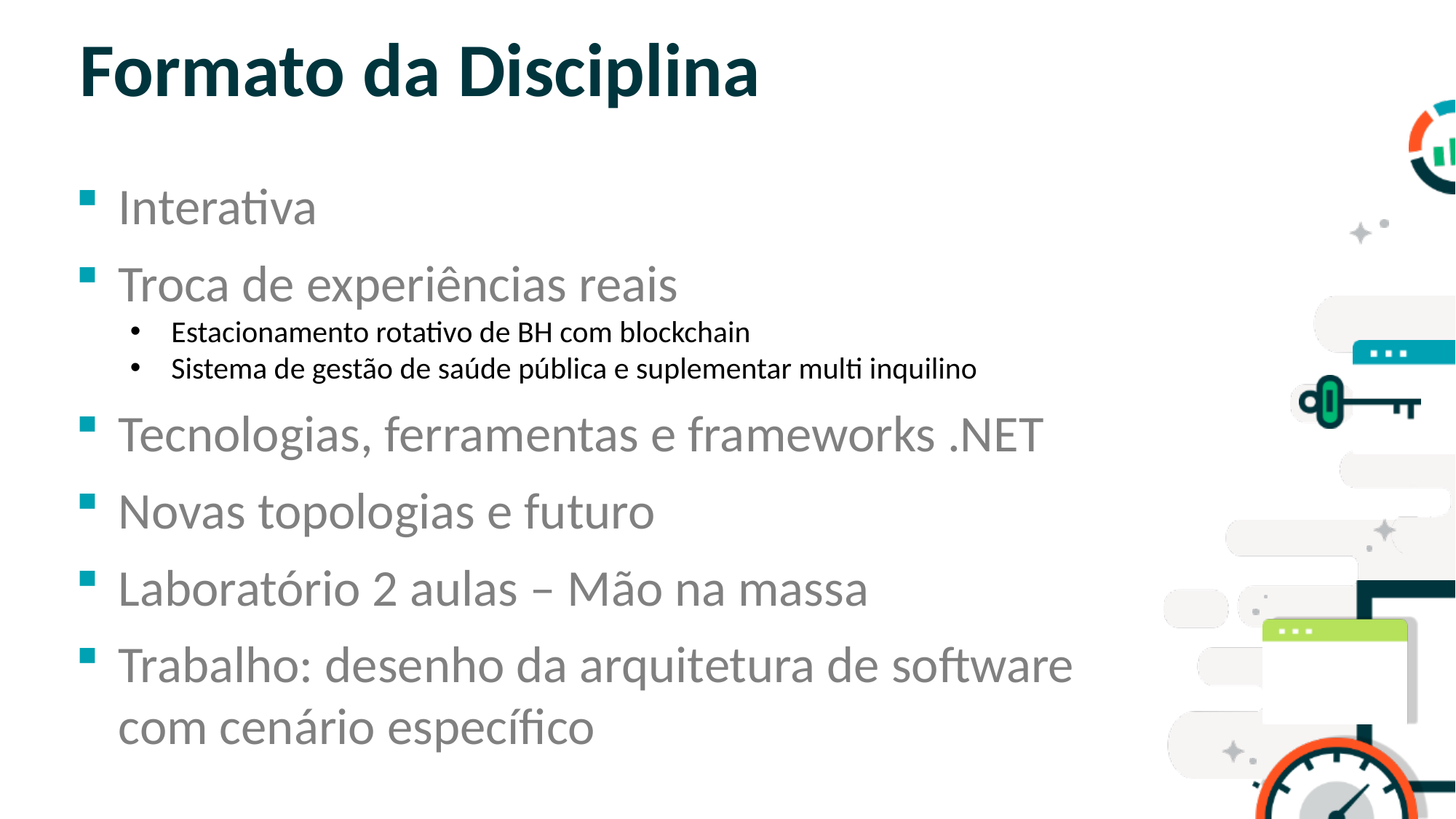

# Formato da Disciplina
Interativa
Troca de experiências reais
Estacionamento rotativo de BH com blockchain
Sistema de gestão de saúde pública e suplementar multi inquilino
Tecnologias, ferramentas e frameworks .NET
Novas topologias e futuro
Laboratório 2 aulas – Mão na massa
Trabalho: desenho da arquitetura de software com cenário específico
SLIDE PARA TÓPICOS